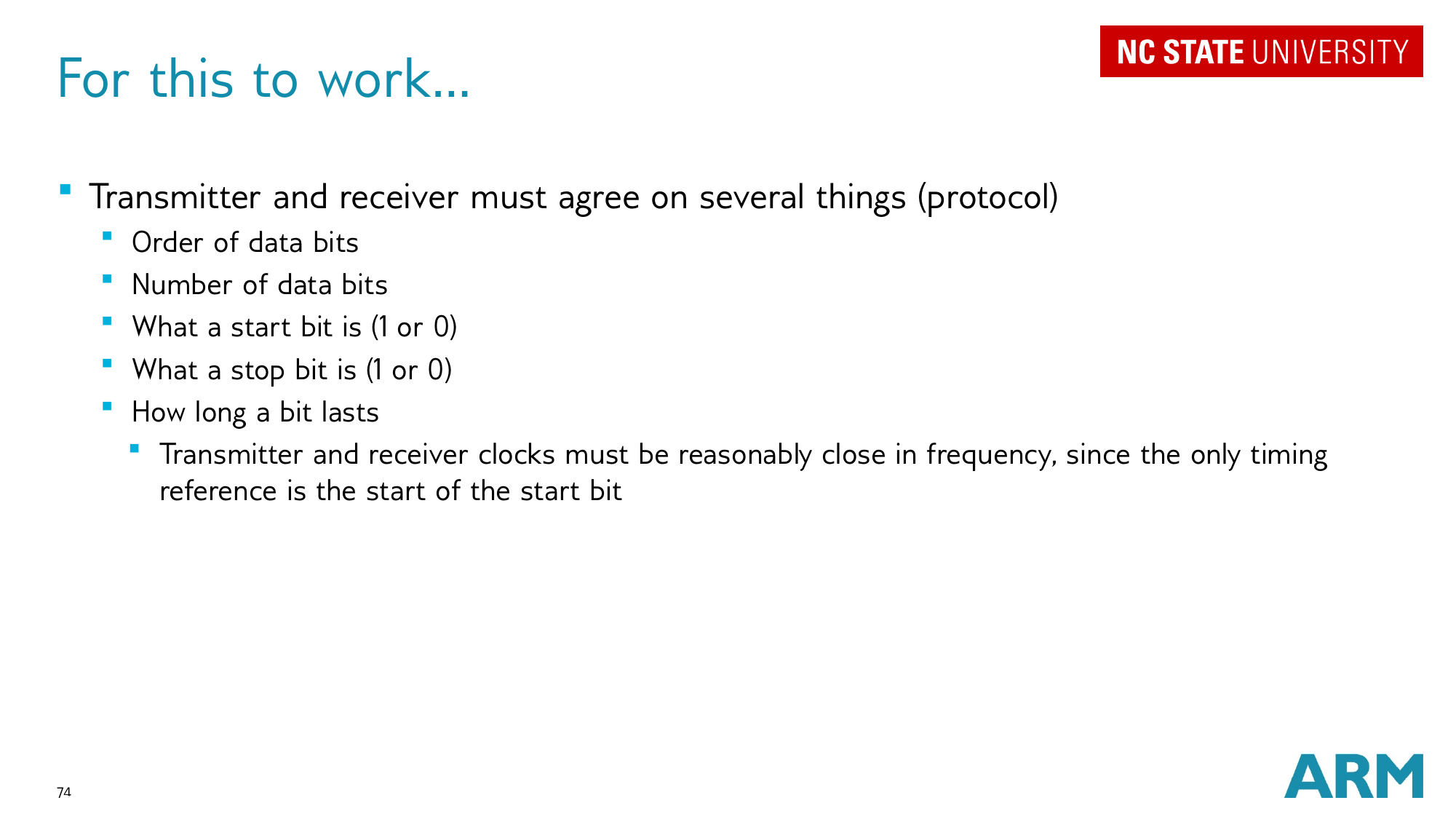

# For this to work…
Transmitter and receiver must agree on several things (protocol)
Order of data bits
Number of data bits
What a start bit is (1 or 0)
What a stop bit is (1 or 0)
How long a bit lasts
Transmitter and receiver clocks must be reasonably close in frequency, since the only timing reference is the start of the start bit